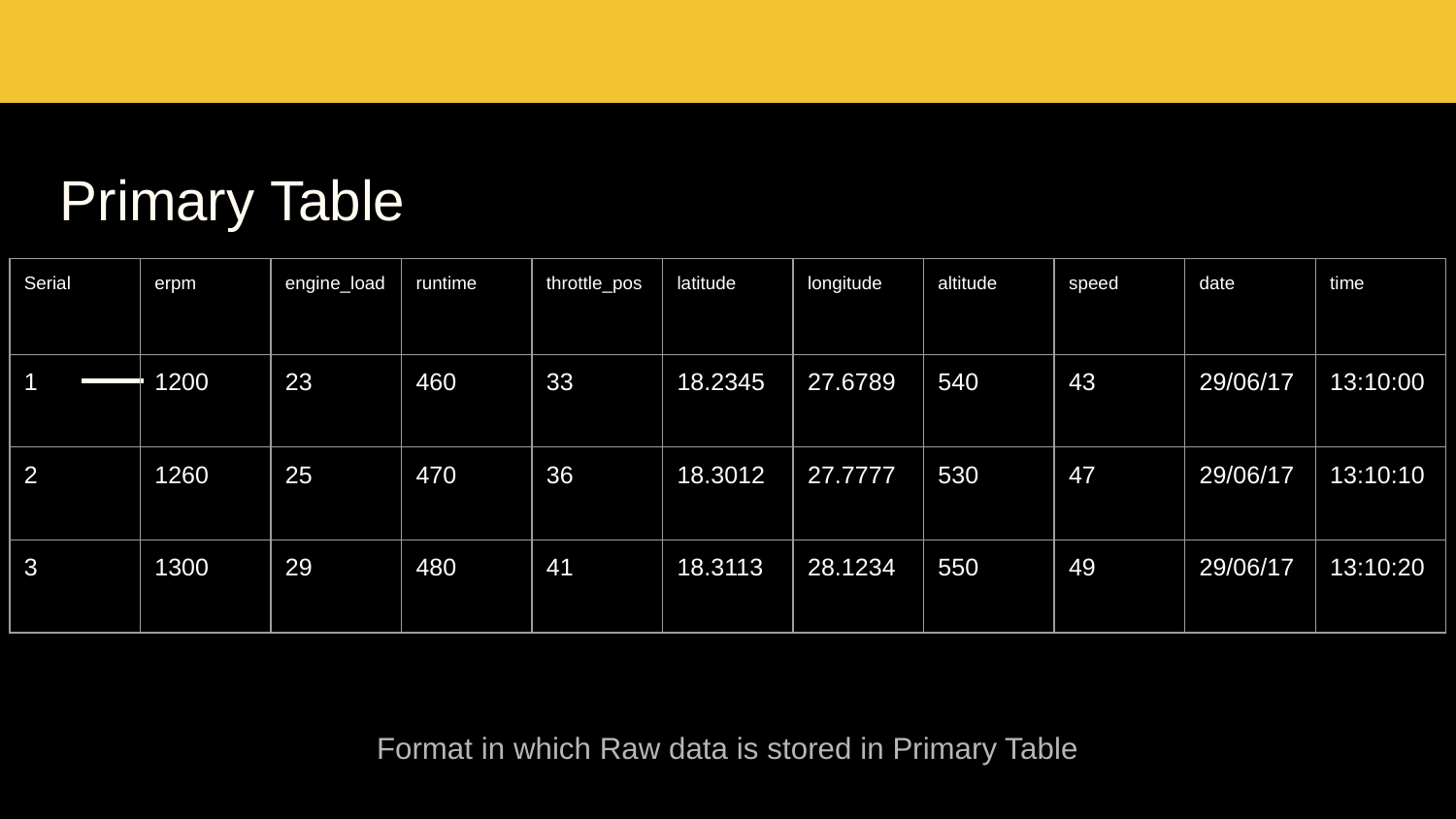

# Primary Table
| Serial | erpm | engine\_load | runtime | throttle\_pos | latitude | longitude | altitude | speed | date | time |
| --- | --- | --- | --- | --- | --- | --- | --- | --- | --- | --- |
| 1 | 1200 | 23 | 460 | 33 | 18.2345 | 27.6789 | 540 | 43 | 29/06/17 | 13:10:00 |
| 2 | 1260 | 25 | 470 | 36 | 18.3012 | 27.7777 | 530 | 47 | 29/06/17 | 13:10:10 |
| 3 | 1300 | 29 | 480 | 41 | 18.3113 | 28.1234 | 550 | 49 | 29/06/17 | 13:10:20 |
Format in which Raw data is stored in Primary Table